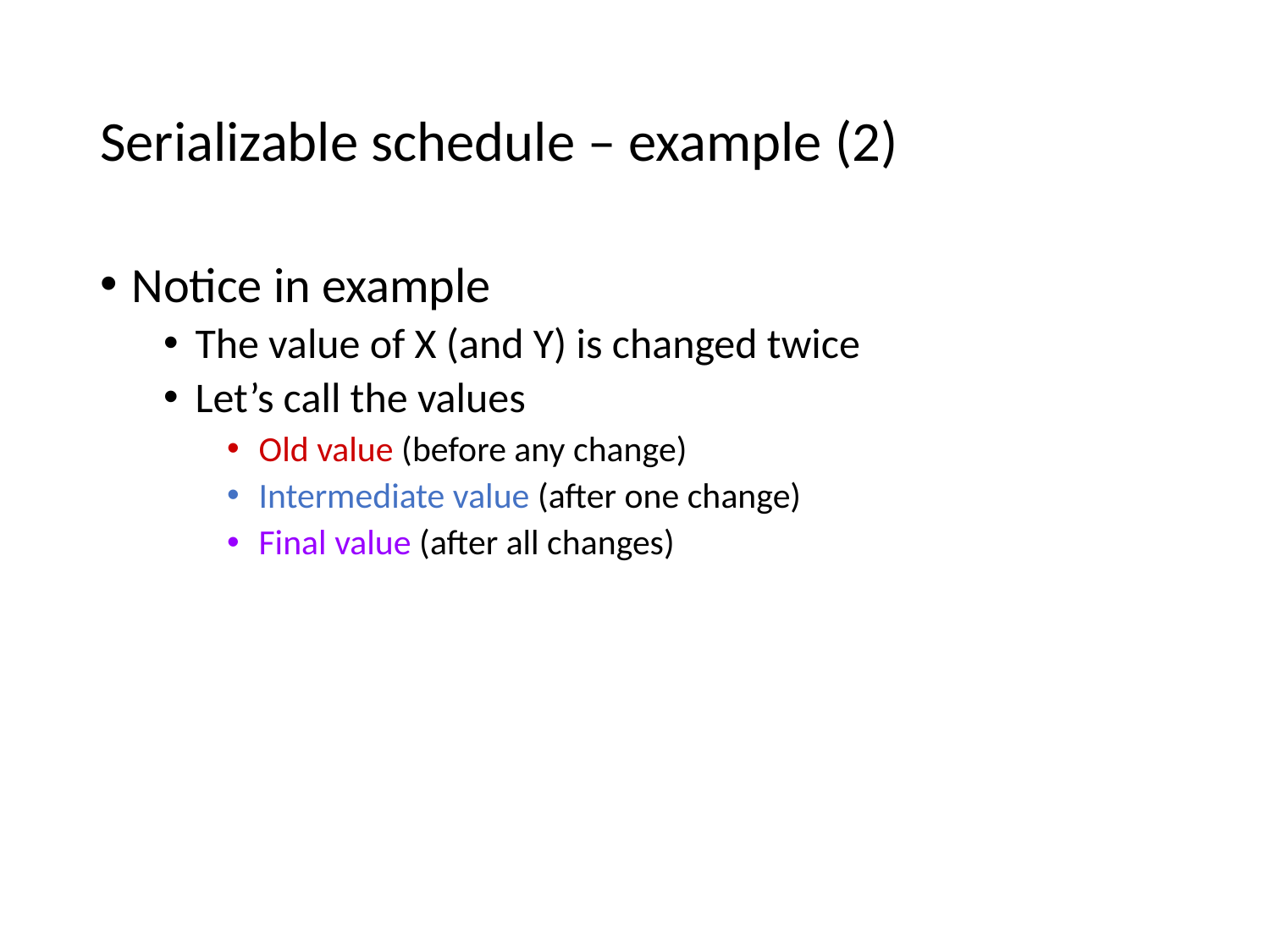

# Serializable schedule – example (2)
Notice in example
The value of X (and Y) is changed twice
Let’s call the values
Old value (before any change)
Intermediate value (after one change)
Final value (after all changes)